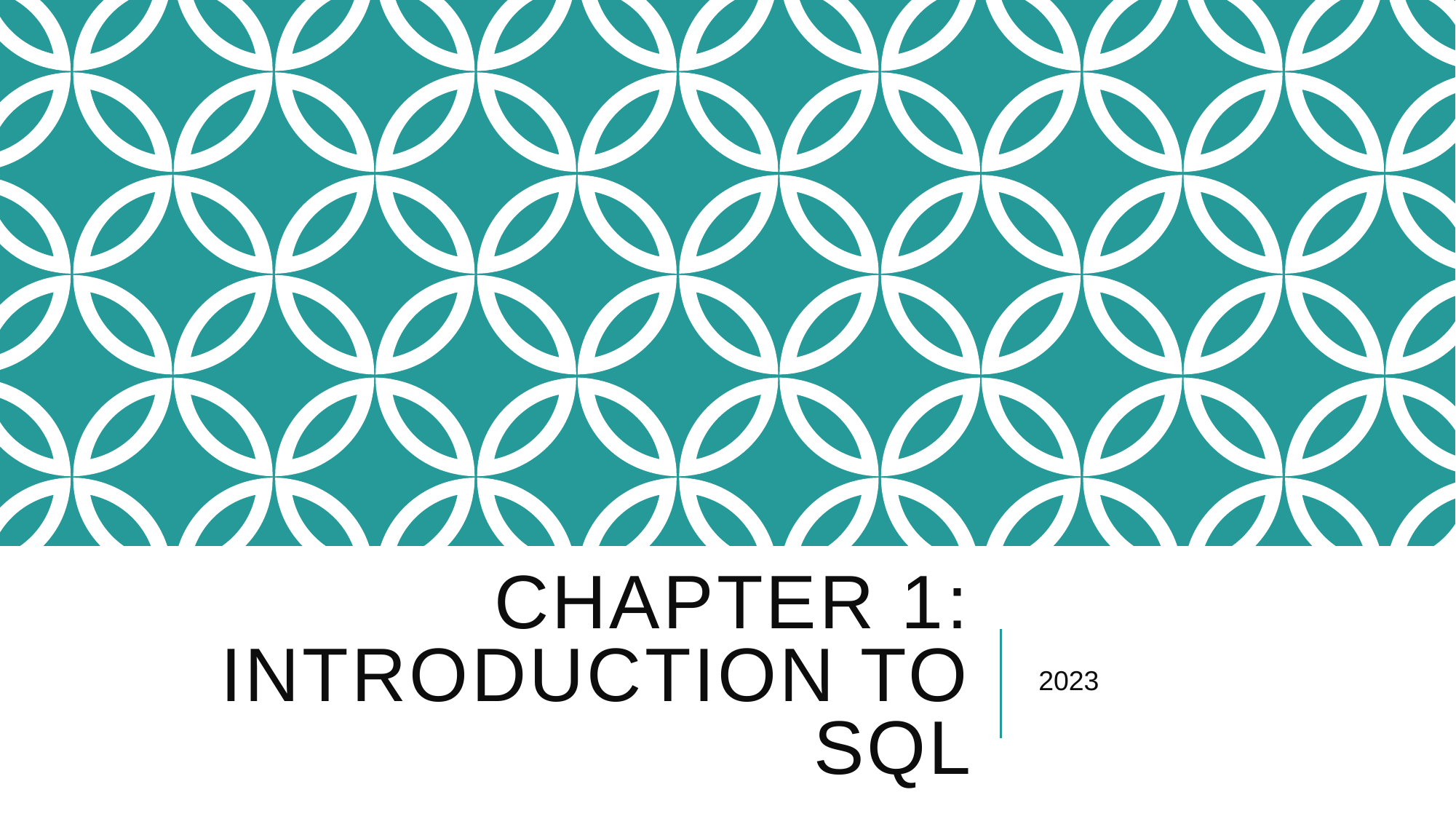

# Chapter 1: Introduction to SQL
2023